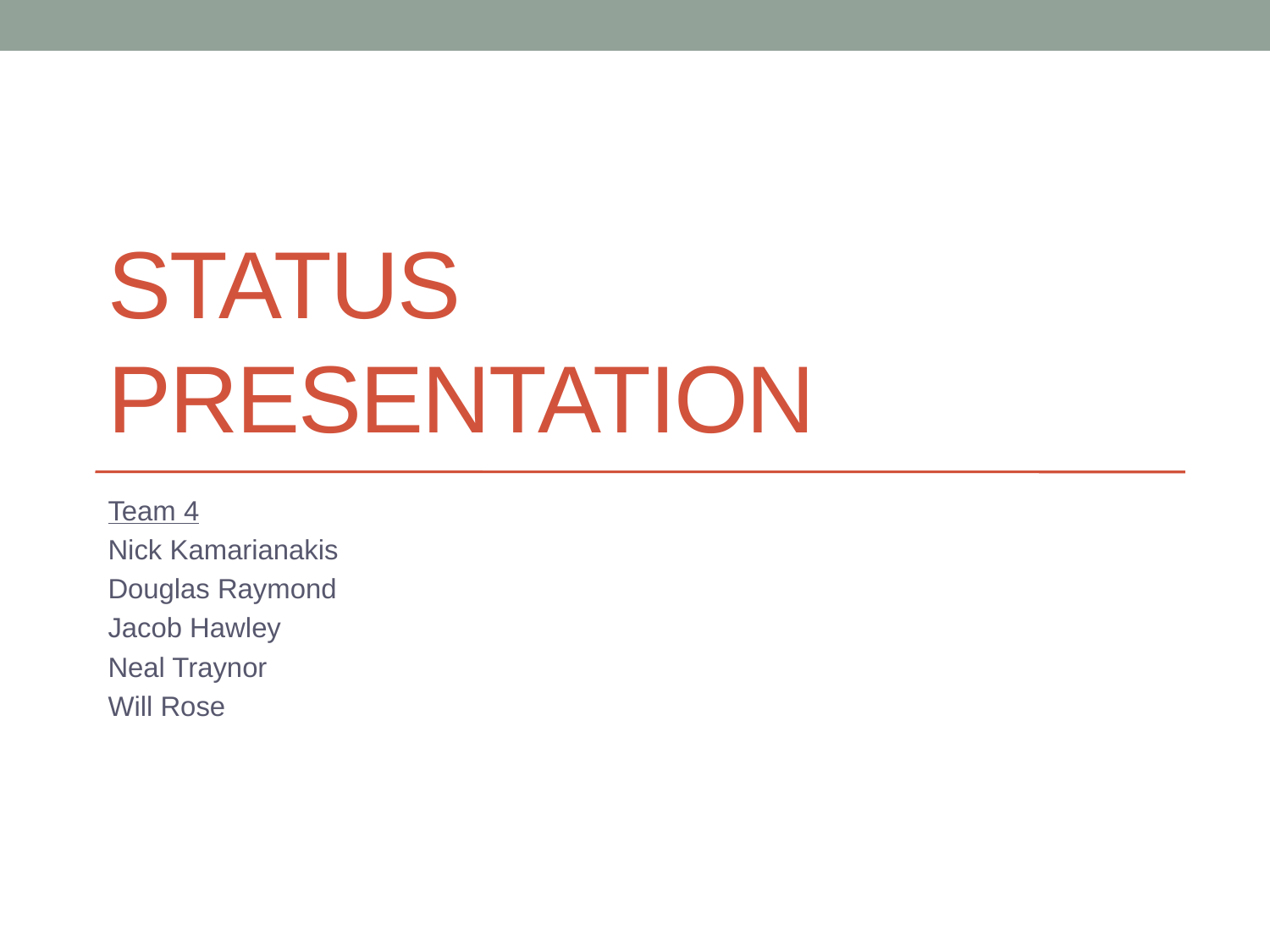

# Status Presentation
Team 4
Nick Kamarianakis
Douglas Raymond
Jacob Hawley
Neal Traynor
Will Rose